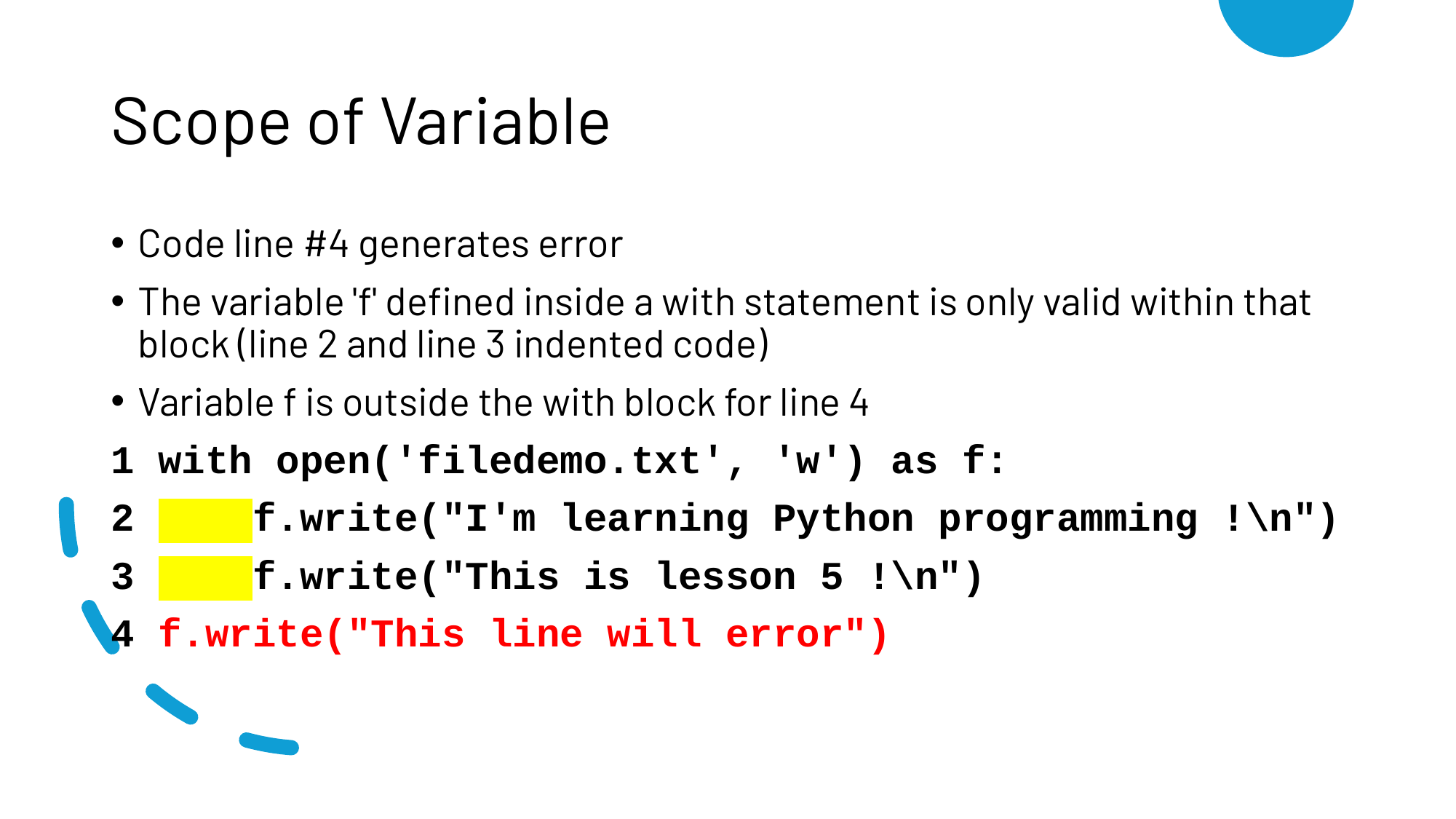

# Scope of Variable
Code line #4 generates error
The variable 'f' defined inside a with statement is only valid within that block (line 2 and line 3 indented code)
Variable f is outside the with block for line 4
1 with open('filedemo.txt', 'w') as f:
2     f.write("I'm learning Python programming !\n")
3     f.write("This is lesson 5 !\n")
4 f.write("This line will error")